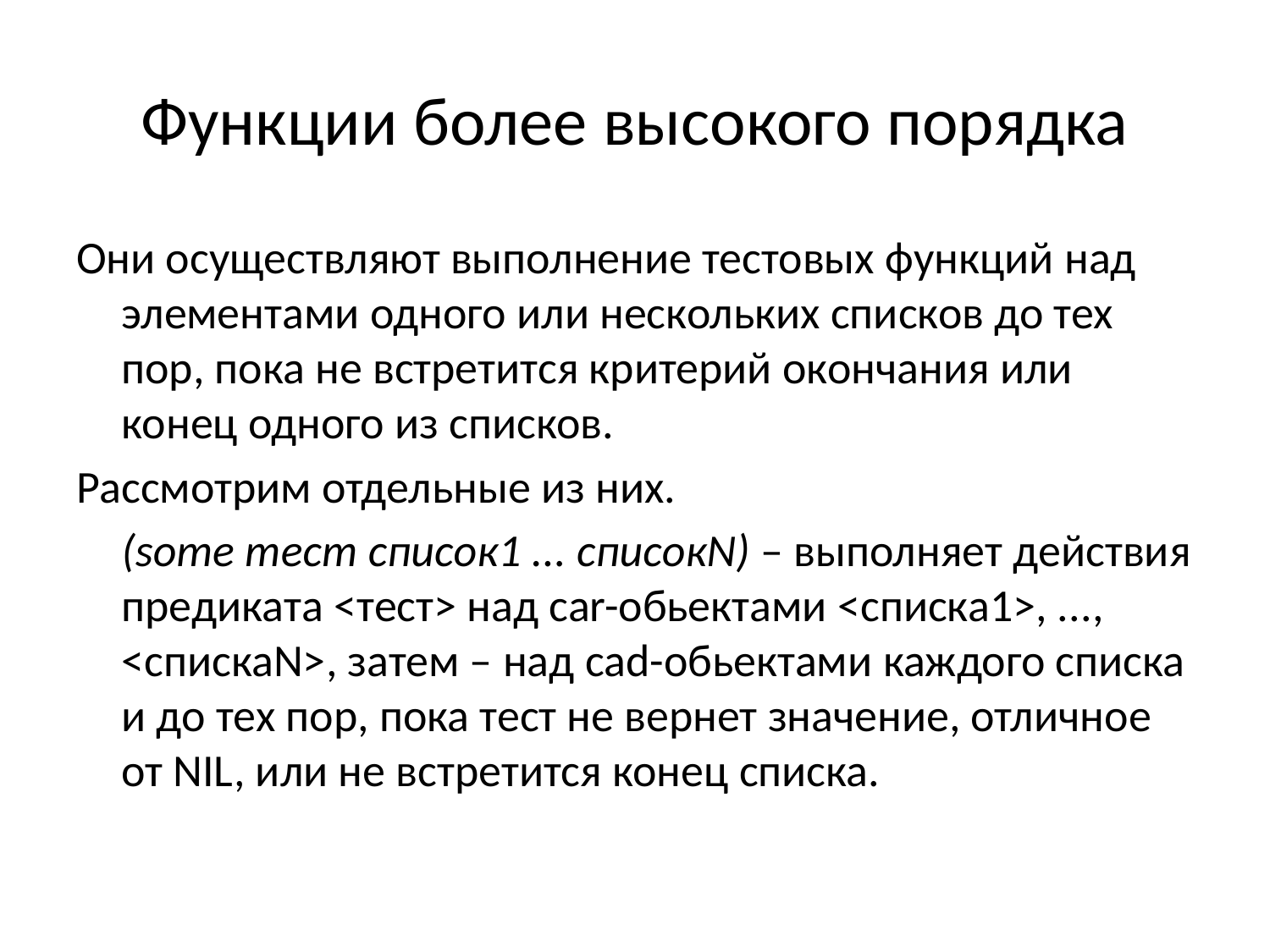

# Функции более высокого порядка
Они осуществляют выполнение тестовых функций над элементами одного или нескольких списков до тех пор, пока не встретится критерий окончания или конец одного из списков.
Рассмотрим отдельные из них.
	(some тест список1 ... списокN) – выполняет действия предиката <тест> над car-обьектами <списка1>, ..., <спискаN>, затем – над cad-обьектами каждого списка и до тех пор, пока тест не вернет значение, отличное от NIL, или не встретится конец списка.